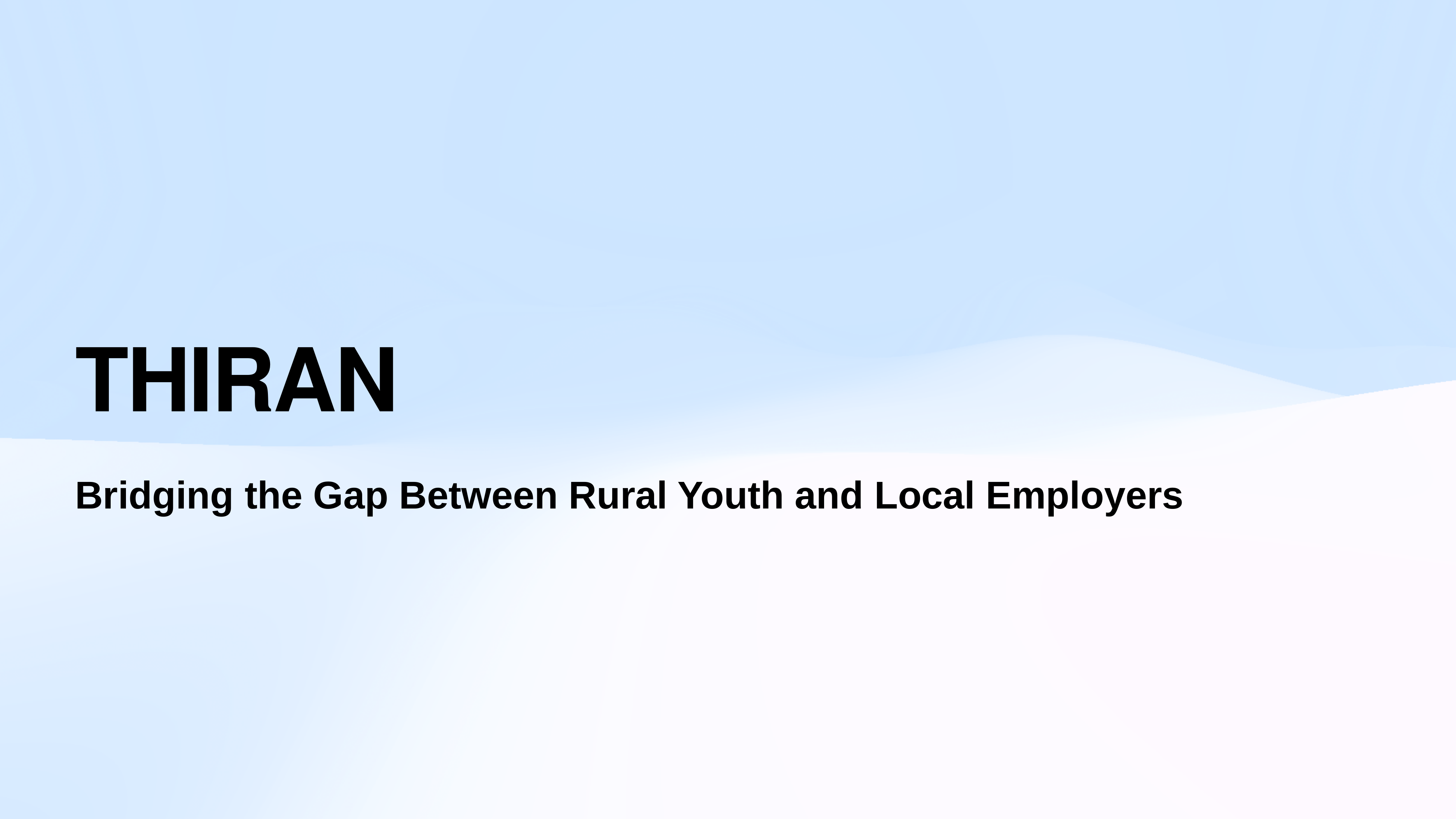

# THIRAN
Bridging the Gap Between Rural Youth and Local Employers